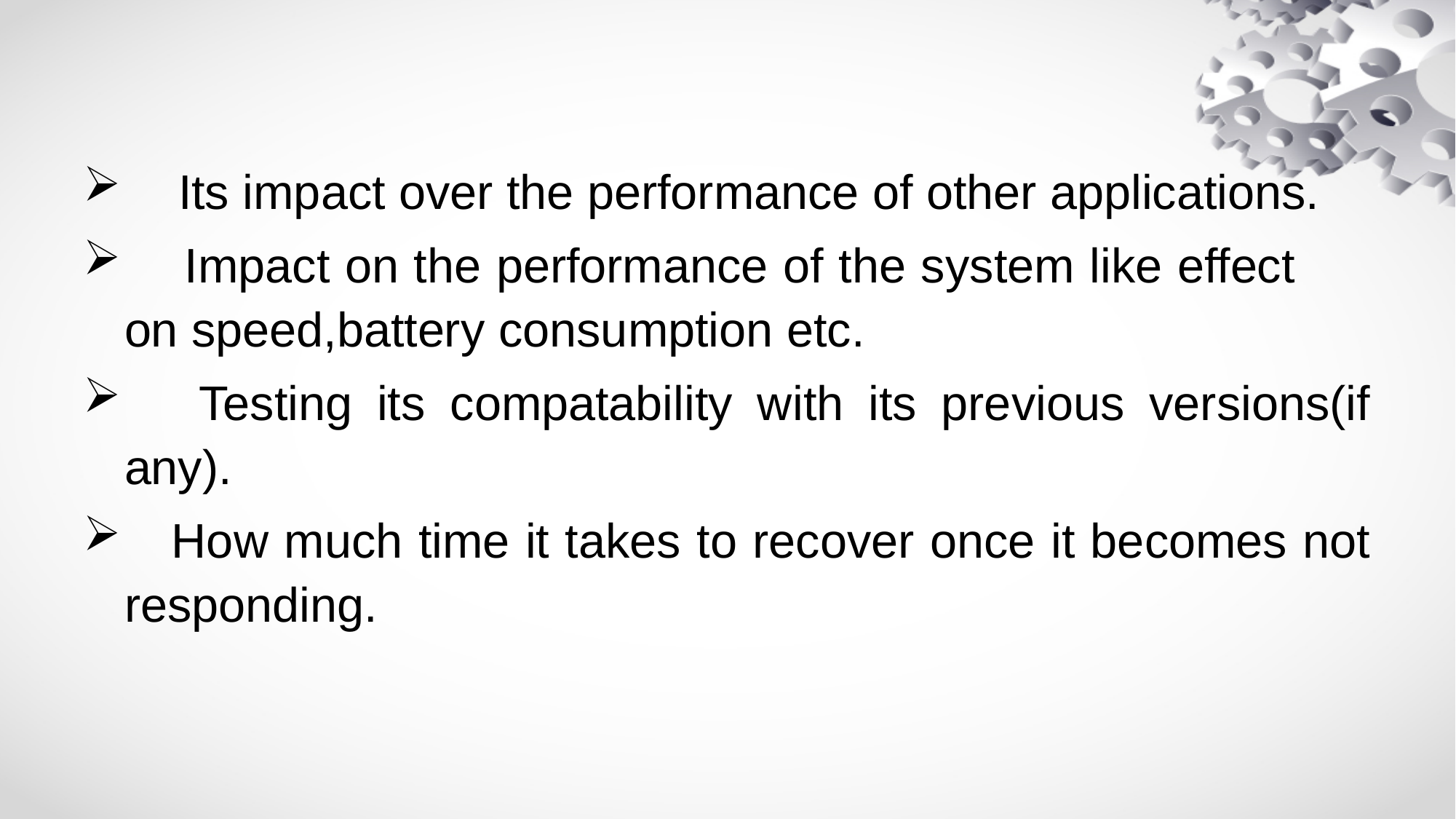

Its impact over the performance of other applications.
    Impact on the performance of the system like effect      on speed,battery consumption etc.
   Testing its compatability with its previous versions(if any).
   How much time it takes to recover once it becomes not responding.